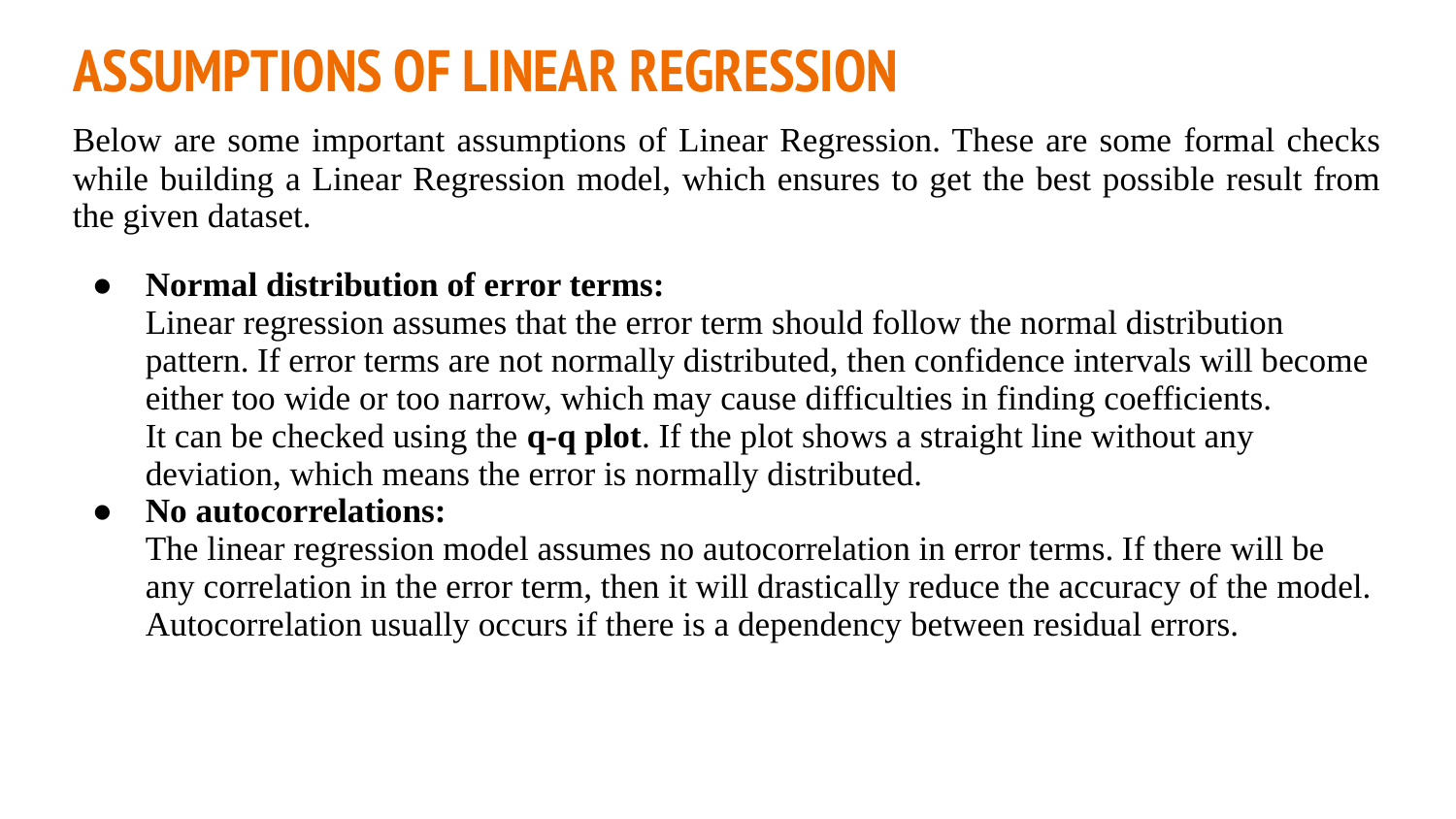

ASSUMPTIONS OF LINEAR REGRESSION
Below are some important assumptions of Linear Regression. These are some formal checks while building a Linear Regression model, which ensures to get the best possible result from the given dataset.
Normal distribution of error terms:
Linear regression assumes that the error term should follow the normal distribution pattern. If error terms are not normally distributed, then confidence intervals will become either too wide or too narrow, which may cause difficulties in finding coefficients.
It can be checked using the q-q plot. If the plot shows a straight line without any deviation, which means the error is normally distributed.
No autocorrelations:
The linear regression model assumes no autocorrelation in error terms. If there will be any correlation in the error term, then it will drastically reduce the accuracy of the model. Autocorrelation usually occurs if there is a dependency between residual errors.